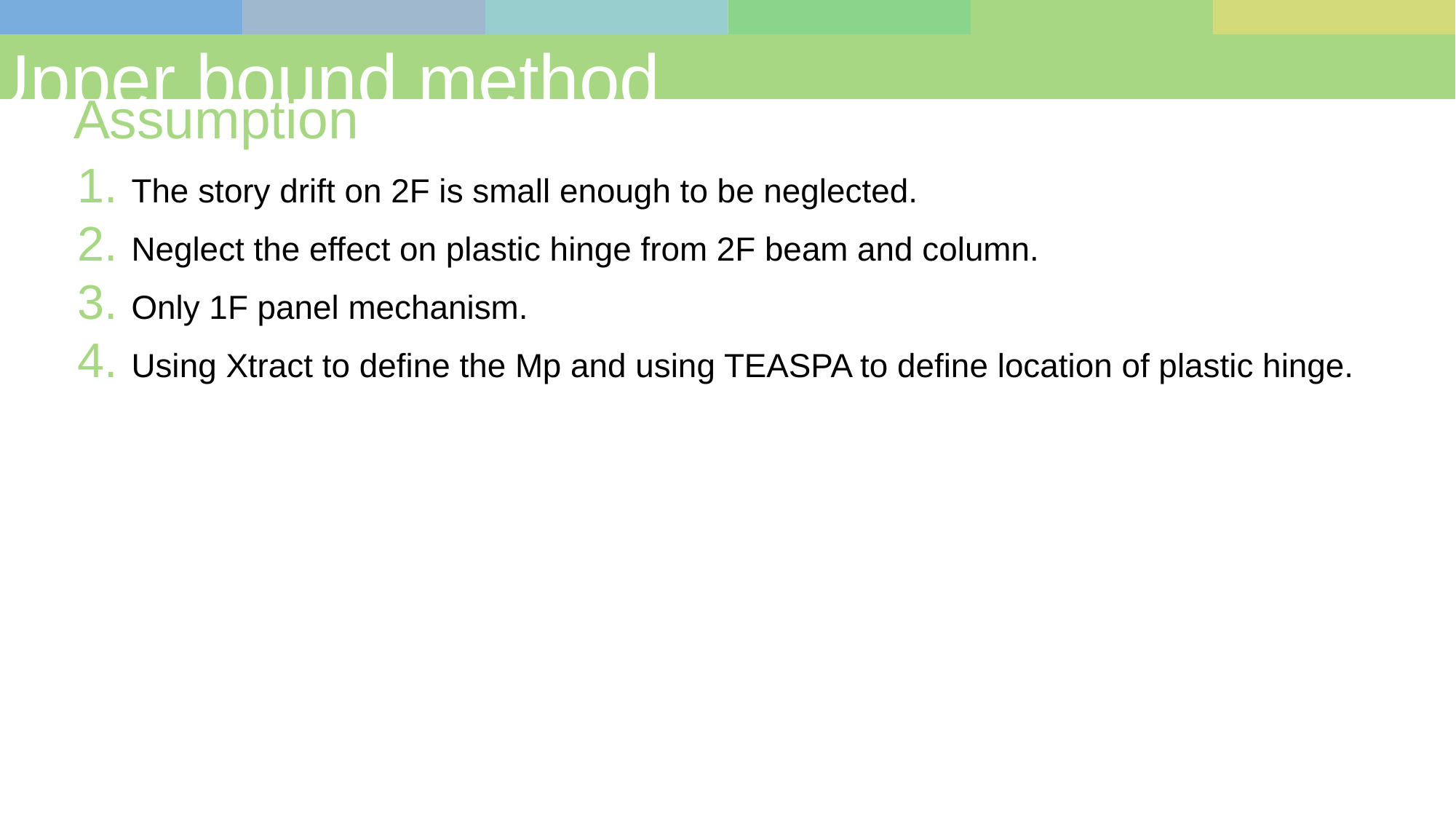

Upper bound method

Assumption
1. The story drift on 2F is small enough to be neglected.
2. Neglect the effect on plastic hinge from 2F beam and column.
3. Only 1F panel mechanism.
4. Using Xtract to define the Mp and using TEASPA to define location of plastic hinge.